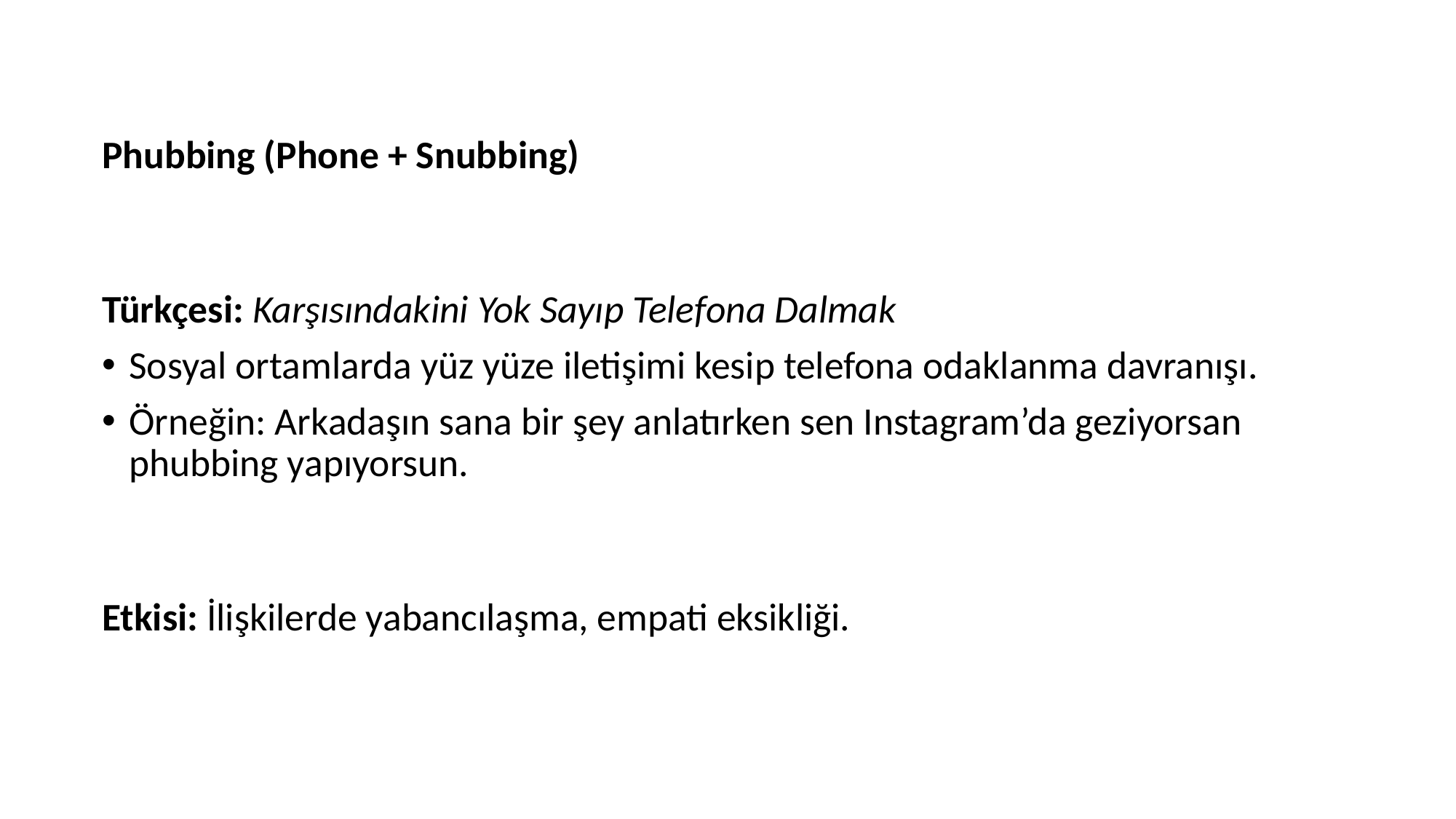

Phubbing (Phone + Snubbing)

Türkçesi: Karşısındakini Yok Sayıp Telefona Dalmak
Sosyal ortamlarda yüz yüze iletişimi kesip telefona odaklanma davranışı.
Örneğin: Arkadaşın sana bir şey anlatırken sen Instagram’da geziyorsan phubbing yapıyorsun.

Etkisi: İlişkilerde yabancılaşma, empati eksikliği.